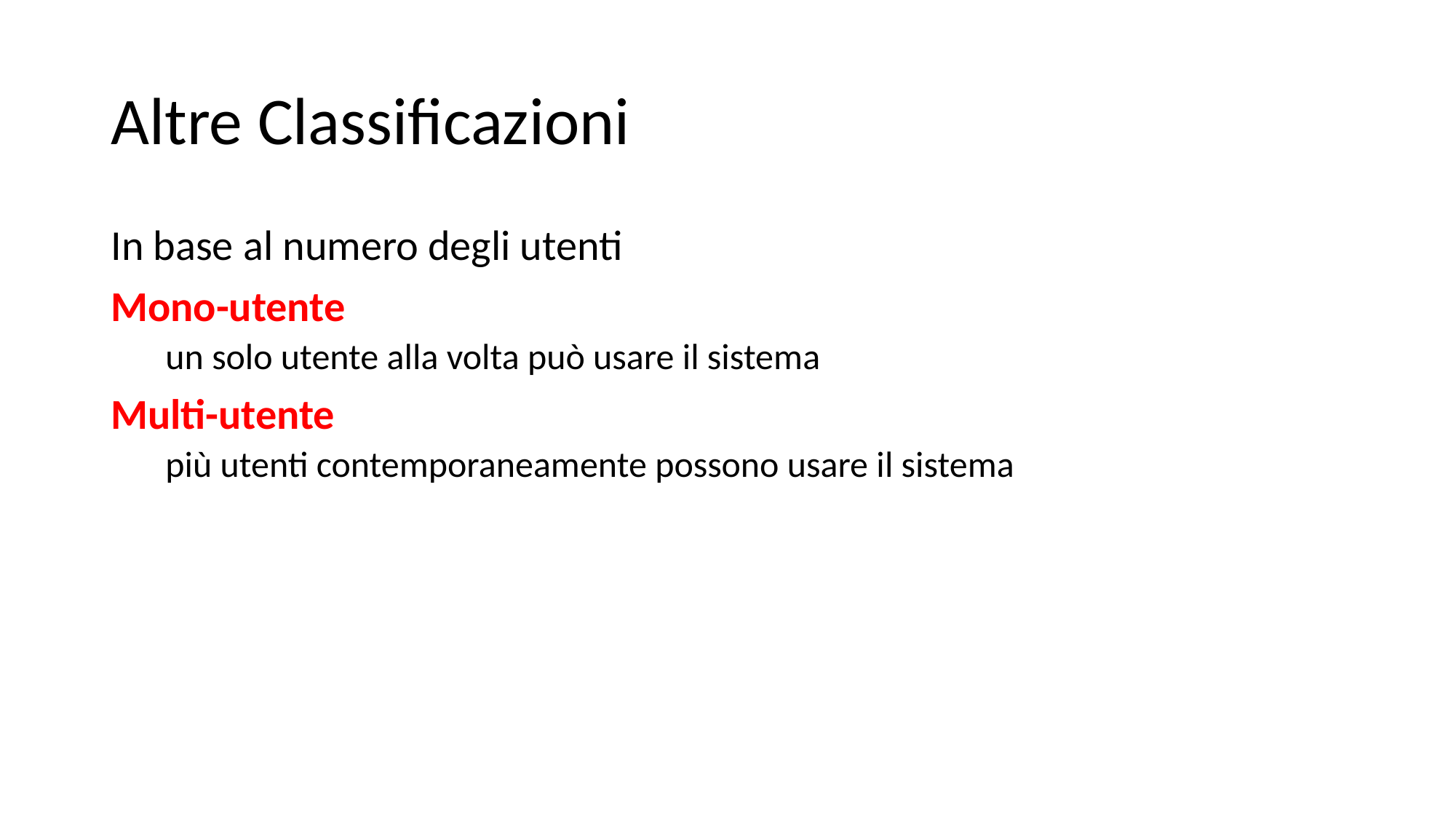

# Altre Classificazioni
In base al numero degli utenti
Mono-utente
un solo utente alla volta può usare il sistema
Multi-utente
più utenti contemporaneamente possono usare il sistema